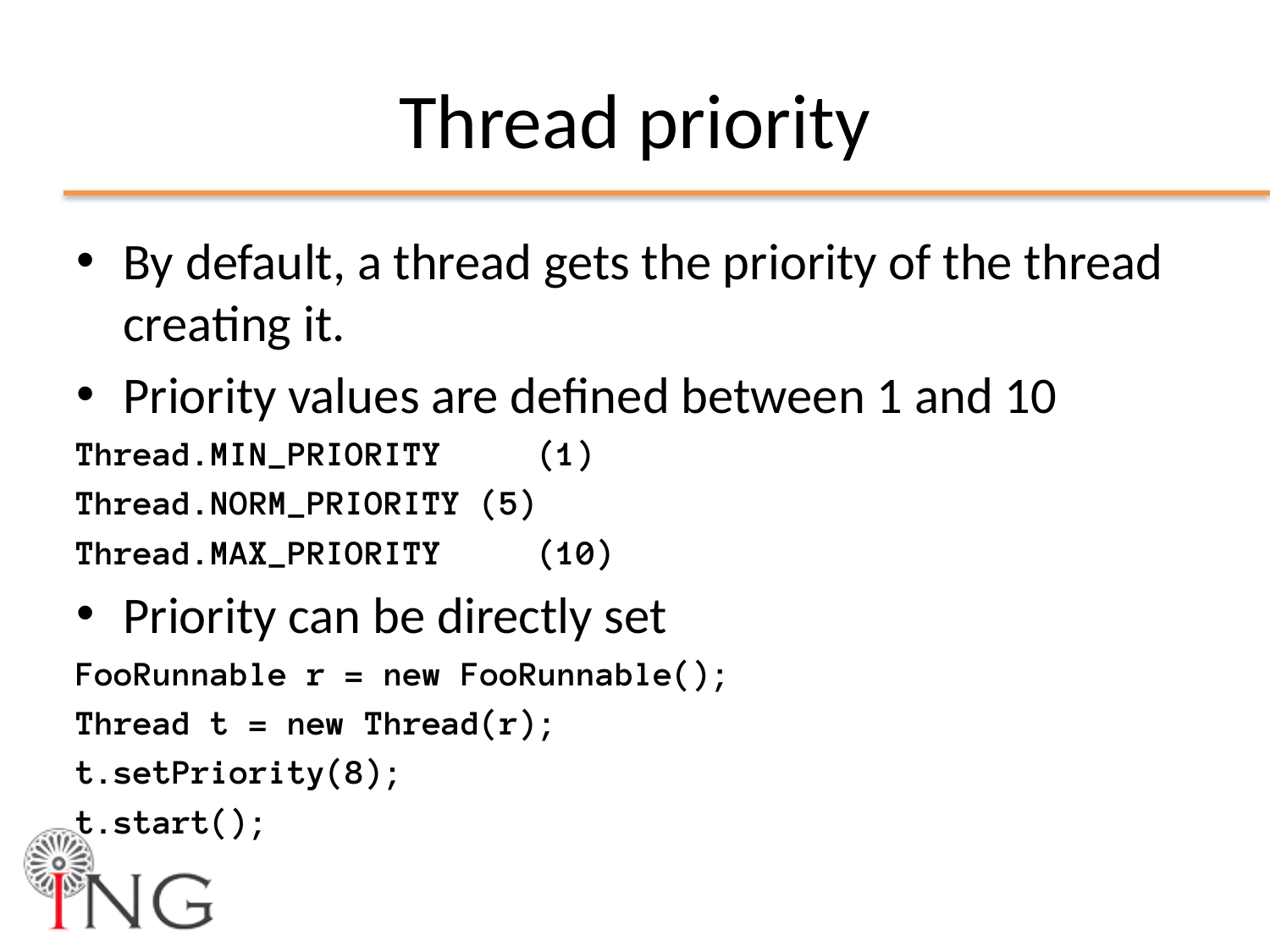

# Thread priority
By default, a thread gets the priority of the thread creating it.
Priority values are defined between 1 and 10
Thread.MIN_PRIORITY	(1)
Thread.NORM_PRIORITY (5)
Thread.MAX_PRIORITY	(10)
Priority can be directly set
FooRunnable r = new FooRunnable();
Thread t = new Thread(r);
t.setPriority(8);
t.start();